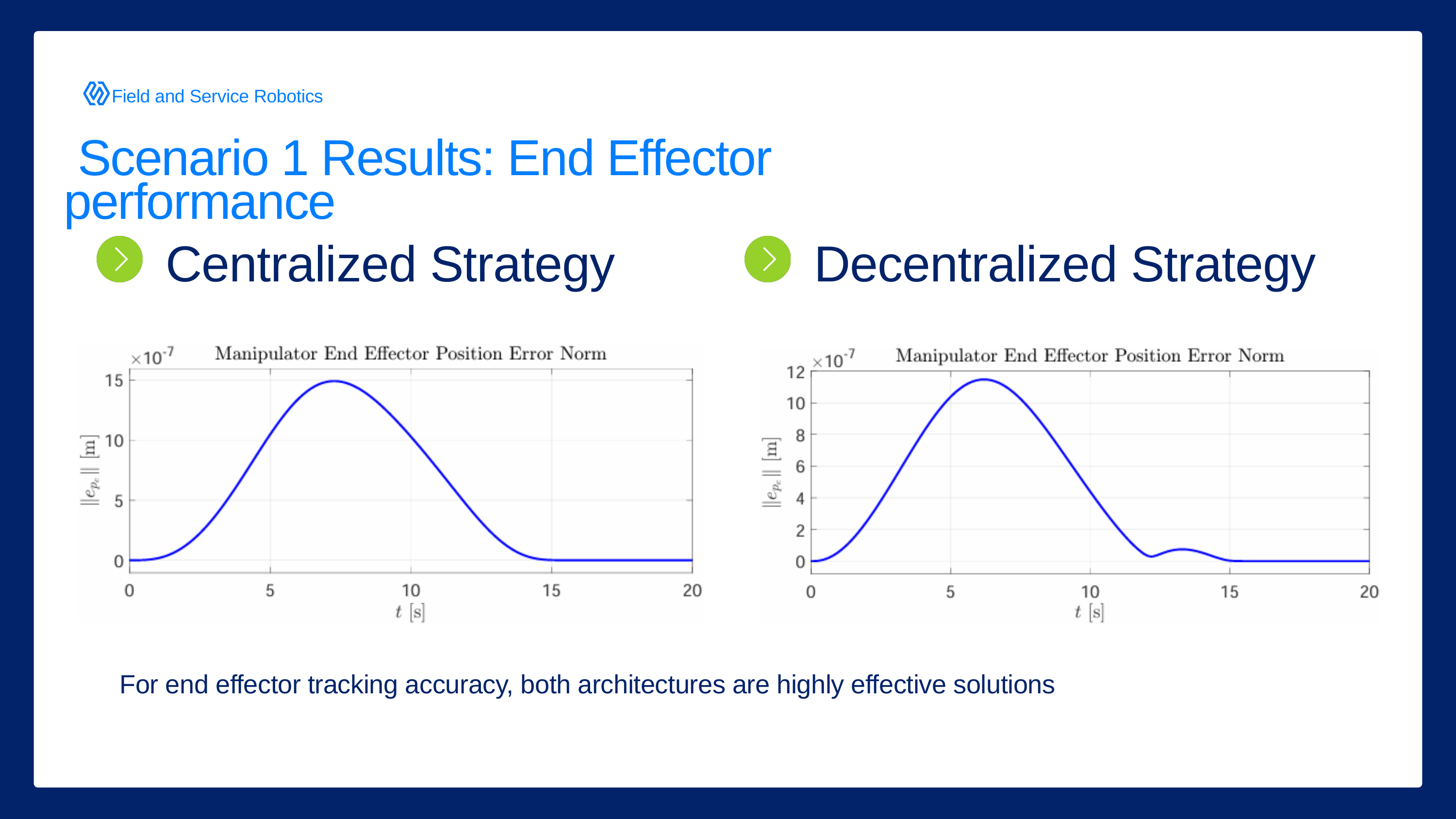

Field and Service Robotics

 Scenario 1 Results: End Effector performance
Centralized Strategy
Decentralized Strategy

For end effector tracking accuracy, both architectures are highly effective solutions